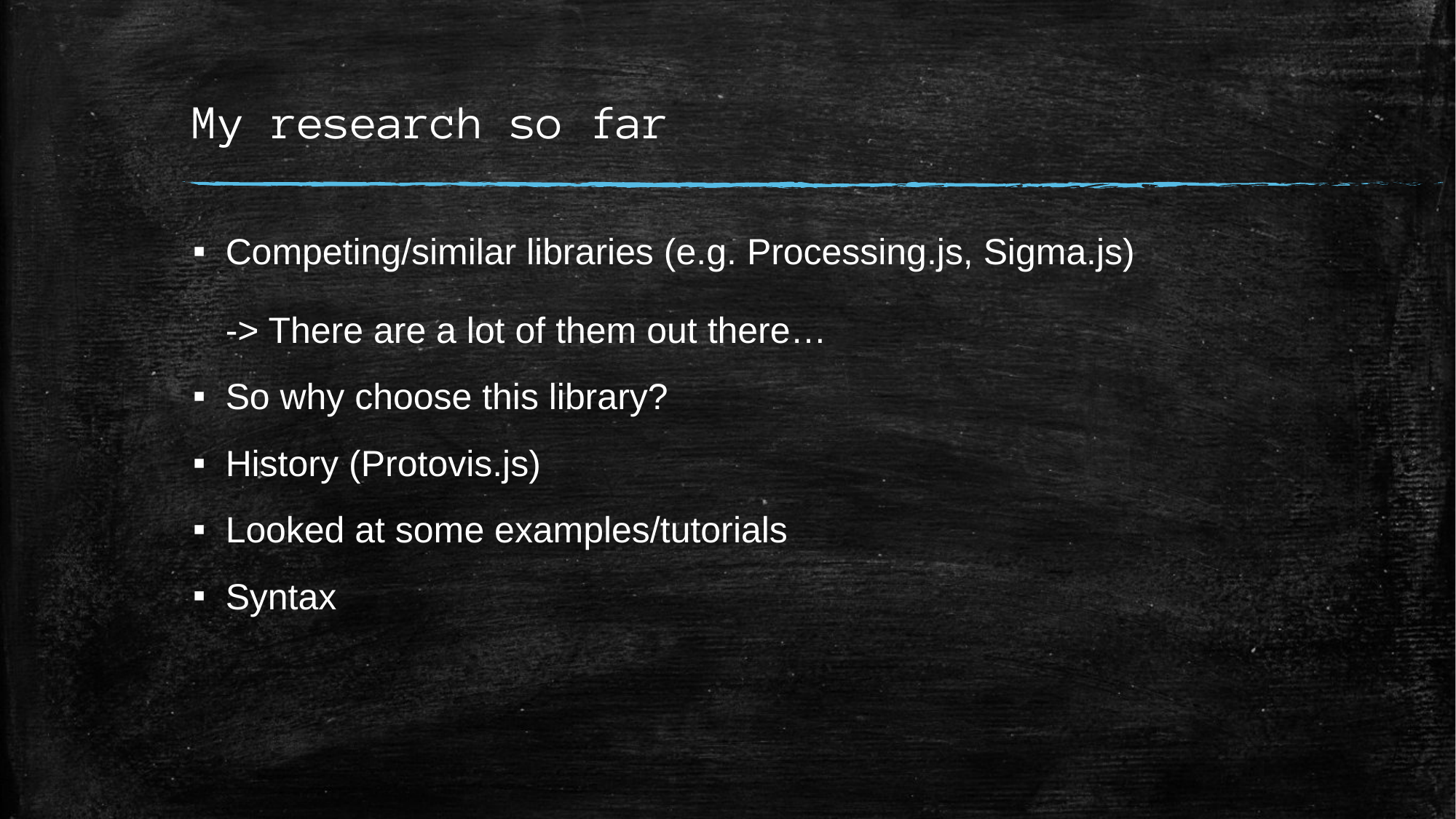

# My research so far
Competing/similar libraries (e.g. Processing.js, Sigma.js)
-> There are a lot of them out there…
So why choose this library?
History (Protovis.js)
Looked at some examples/tutorials
Syntax